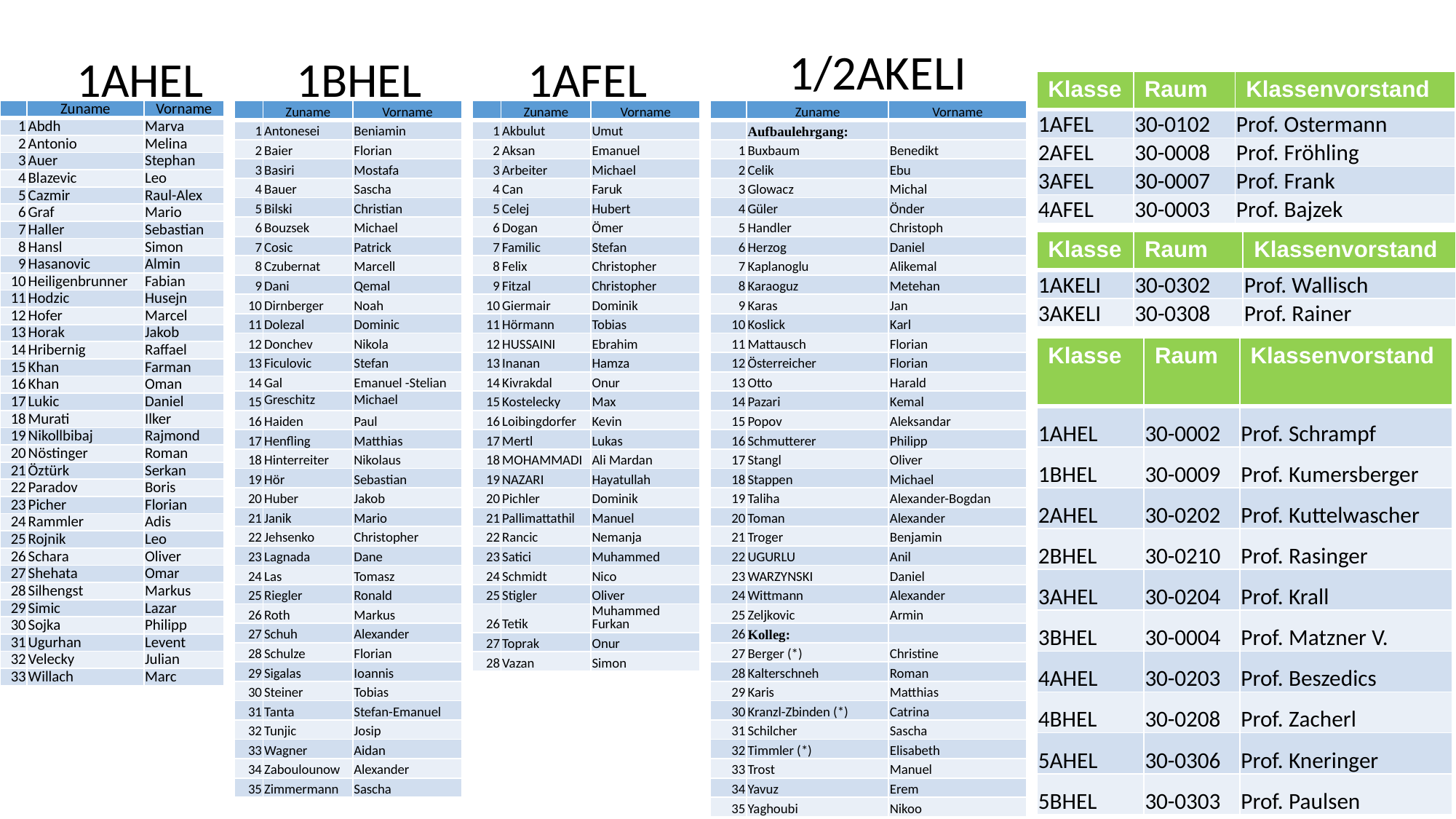

1/2AKELI
1BHEL
1AFEL
1AHEL
| Klasse | Raum | Klassenvorstand |
| --- | --- | --- |
| 1AFEL | 30-0102 | Prof. Ostermann |
| 2AFEL | 30-0008 | Prof. Fröhling |
| 3AFEL | 30-0007 | Prof. Frank |
| 4AFEL | 30-0003 | Prof. Bajzek |
|  | Zuname | Vorname |
| --- | --- | --- |
|  | Aufbaulehrgang: |  |
| 1 | Buxbaum | Benedikt |
| 2 | Celik | Ebu |
| 3 | Glowacz | Michal |
| 4 | Güler | Önder |
| 5 | Handler | Christoph |
| 6 | Herzog | Daniel |
| 7 | Kaplanoglu | Alikemal |
| 8 | Karaoguz | Metehan |
| 9 | Karas | Jan |
| 10 | Koslick | Karl |
| 11 | Mattausch | Florian |
| 12 | Österreicher | Florian |
| 13 | Otto | Harald |
| 14 | Pazari | Kemal |
| 15 | Popov | Aleksandar |
| 16 | Schmutterer | Philipp |
| 17 | Stangl | Oliver |
| 18 | Stappen | Michael |
| 19 | Taliha | Alexander-Bogdan |
| 20 | Toman | Alexander |
| 21 | Troger | Benjamin |
| 22 | UGURLU | Anil |
| 23 | WARZYNSKI | Daniel |
| 24 | Wittmann | Alexander |
| 25 | Zeljkovic | Armin |
| 26 | Kolleg: |  |
| 27 | Berger (\*) | Christine |
| 28 | Kalterschneh | Roman |
| 29 | Karis | Matthias |
| 30 | Kranzl-Zbinden (\*) | Catrina |
| 31 | Schilcher | Sascha |
| 32 | Timmler (\*) | Elisabeth |
| 33 | Trost | Manuel |
| 34 | Yavuz | Erem |
| 35 | Yaghoubi | Nikoo |
|  | Zuname | Vorname |
| --- | --- | --- |
| 1 | Abdh | Marva |
| 2 | Antonio | Melina |
| 3 | Auer | Stephan |
| 4 | Blazevic | Leo |
| 5 | Cazmir | Raul-Alex |
| 6 | Graf | Mario |
| 7 | Haller | Sebastian |
| 8 | Hansl | Simon |
| 9 | Hasanovic | Almin |
| 10 | Heiligenbrunner | Fabian |
| 11 | Hodzic | Husejn |
| 12 | Hofer | Marcel |
| 13 | Horak | Jakob |
| 14 | Hribernig | Raffael |
| 15 | Khan | Farman |
| 16 | Khan | Oman |
| 17 | Lukic | Daniel |
| 18 | Murati | Ilker |
| 19 | Nikollbibaj | Rajmond |
| 20 | Nöstinger | Roman |
| 21 | Öztürk | Serkan |
| 22 | Paradov | Boris |
| 23 | Picher | Florian |
| 24 | Rammler | Adis |
| 25 | Rojnik | Leo |
| 26 | Schara | Oliver |
| 27 | Shehata | Omar |
| 28 | Silhengst | Markus |
| 29 | Simic | Lazar |
| 30 | Sojka | Philipp |
| 31 | Ugurhan | Levent |
| 32 | Velecky | Julian |
| 33 | Willach | Marc |
|  | Zuname | Vorname |
| --- | --- | --- |
| 1 | Antonesei | Beniamin |
| 2 | Baier | Florian |
| 3 | Basiri | Mostafa |
| 4 | Bauer | Sascha |
| 5 | Bilski | Christian |
| 6 | Bouzsek | Michael |
| 7 | Cosic | Patrick |
| 8 | Czubernat | Marcell |
| 9 | Dani | Qemal |
| 10 | Dirnberger | Noah |
| 11 | Dolezal | Dominic |
| 12 | Donchev | Nikola |
| 13 | Ficulovic | Stefan |
| 14 | Gal | Emanuel -Stelian |
| 15 | Greschitz | Michael |
| 16 | Haiden | Paul |
| 17 | Henfling | Matthias |
| 18 | Hinterreiter | Nikolaus |
| 19 | Hör | Sebastian |
| 20 | Huber | Jakob |
| 21 | Janik | Mario |
| 22 | Jehsenko | Christopher |
| 23 | Lagnada | Dane |
| 24 | Las | Tomasz |
| 25 | Riegler | Ronald |
| 26 | Roth | Markus |
| 27 | Schuh | Alexander |
| 28 | Schulze | Florian |
| 29 | Sigalas | Ioannis |
| 30 | Steiner | Tobias |
| 31 | Tanta | Stefan-Emanuel |
| 32 | Tunjic | Josip |
| 33 | Wagner | Aidan |
| 34 | Zaboulounow | Alexander |
| 35 | Zimmermann | Sascha |
|  | Zuname | Vorname |
| --- | --- | --- |
| 1 | Akbulut | Umut |
| 2 | Aksan | Emanuel |
| 3 | Arbeiter | Michael |
| 4 | Can | Faruk |
| 5 | Celej | Hubert |
| 6 | Dogan | Ömer |
| 7 | Familic | Stefan |
| 8 | Felix | Christopher |
| 9 | Fitzal | Christopher |
| 10 | Giermair | Dominik |
| 11 | Hörmann | Tobias |
| 12 | HUSSAINI | Ebrahim |
| 13 | Inanan | Hamza |
| 14 | Kivrakdal | Onur |
| 15 | Kostelecky | Max |
| 16 | Loibingdorfer | Kevin |
| 17 | Mertl | Lukas |
| 18 | MOHAMMADI | Ali Mardan |
| 19 | NAZARI | Hayatullah |
| 20 | Pichler | Dominik |
| 21 | Pallimattathil | Manuel |
| 22 | Rancic | Nemanja |
| 23 | Satici | Muhammed |
| 24 | Schmidt | Nico |
| 25 | Stigler | Oliver |
| 26 | Tetik | Muhammed Furkan |
| 27 | Toprak | Onur |
| 28 | Vazan | Simon |
| Klasse | Raum | Klassenvorstand |
| --- | --- | --- |
| 1AKELI | 30-0302 | Prof. Wallisch |
| 3AKELI | 30-0308 | Prof. Rainer |
| Klasse | Raum | Klassenvorstand |
| --- | --- | --- |
| 1AHEL | 30-0002 | Prof. Schrampf |
| 1BHEL | 30-0009 | Prof. Kumersberger |
| 2AHEL | 30-0202 | Prof. Kuttelwascher |
| 2BHEL | 30-0210 | Prof. Rasinger |
| 3AHEL | 30-0204 | Prof. Krall |
| 3BHEL | 30-0004 | Prof. Matzner V. |
| 4AHEL | 30-0203 | Prof. Beszedics |
| 4BHEL | 30-0208 | Prof. Zacherl |
| 5AHEL | 30-0306 | Prof. Kneringer |
| 5BHEL | 30-0303 | Prof. Paulsen |